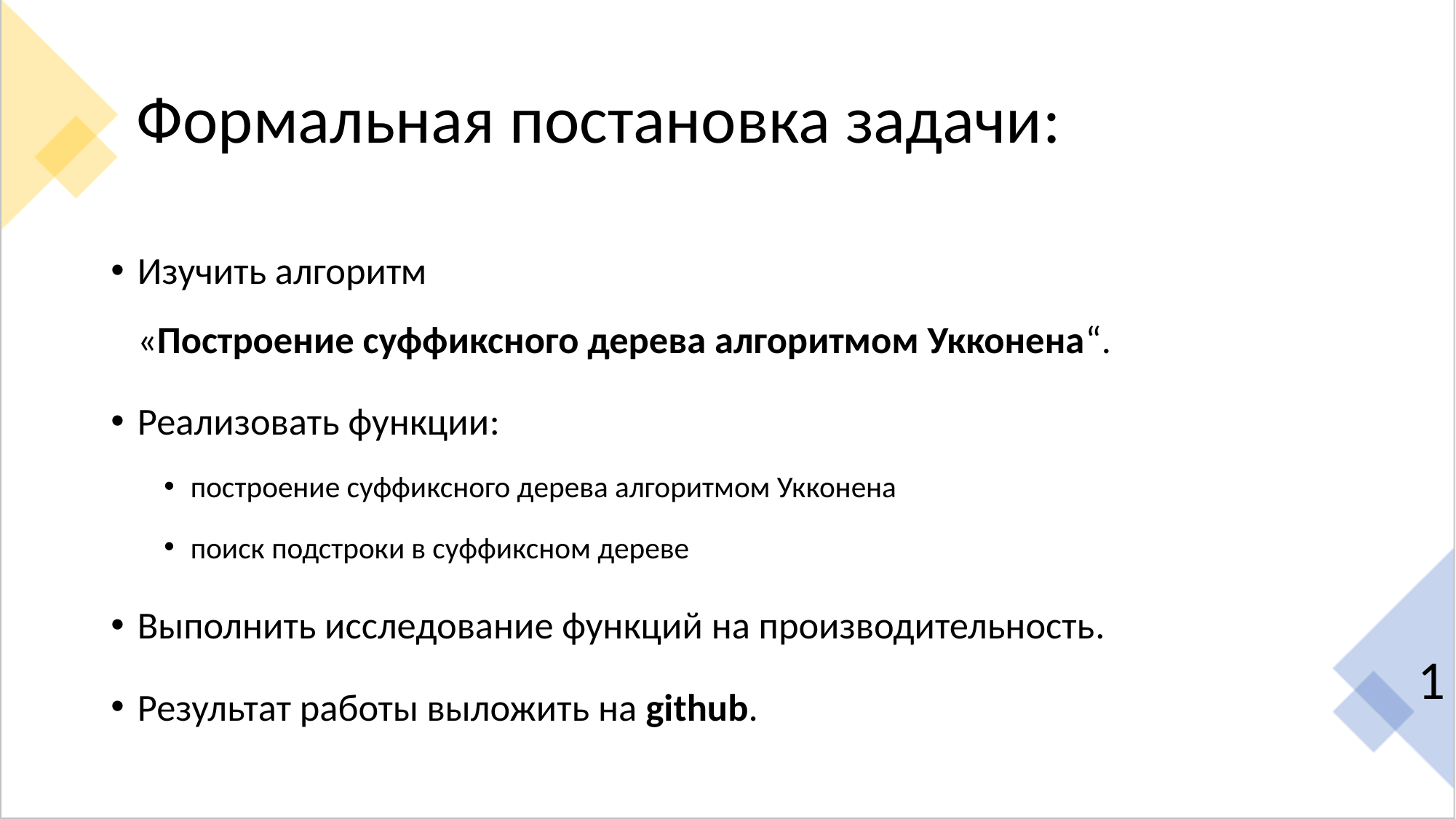

# Формальная постановка задачи:
Изучить алгоритм
«Построение суффиксного дерева алгоритмом Укконена“.
Реализовать функции:
построение суффиксного дерева алгоритмом Укконена
поиск подстроки в суффиксном дереве
Выполнить исследование функций на производительность.
Результат работы выложить на github.

1